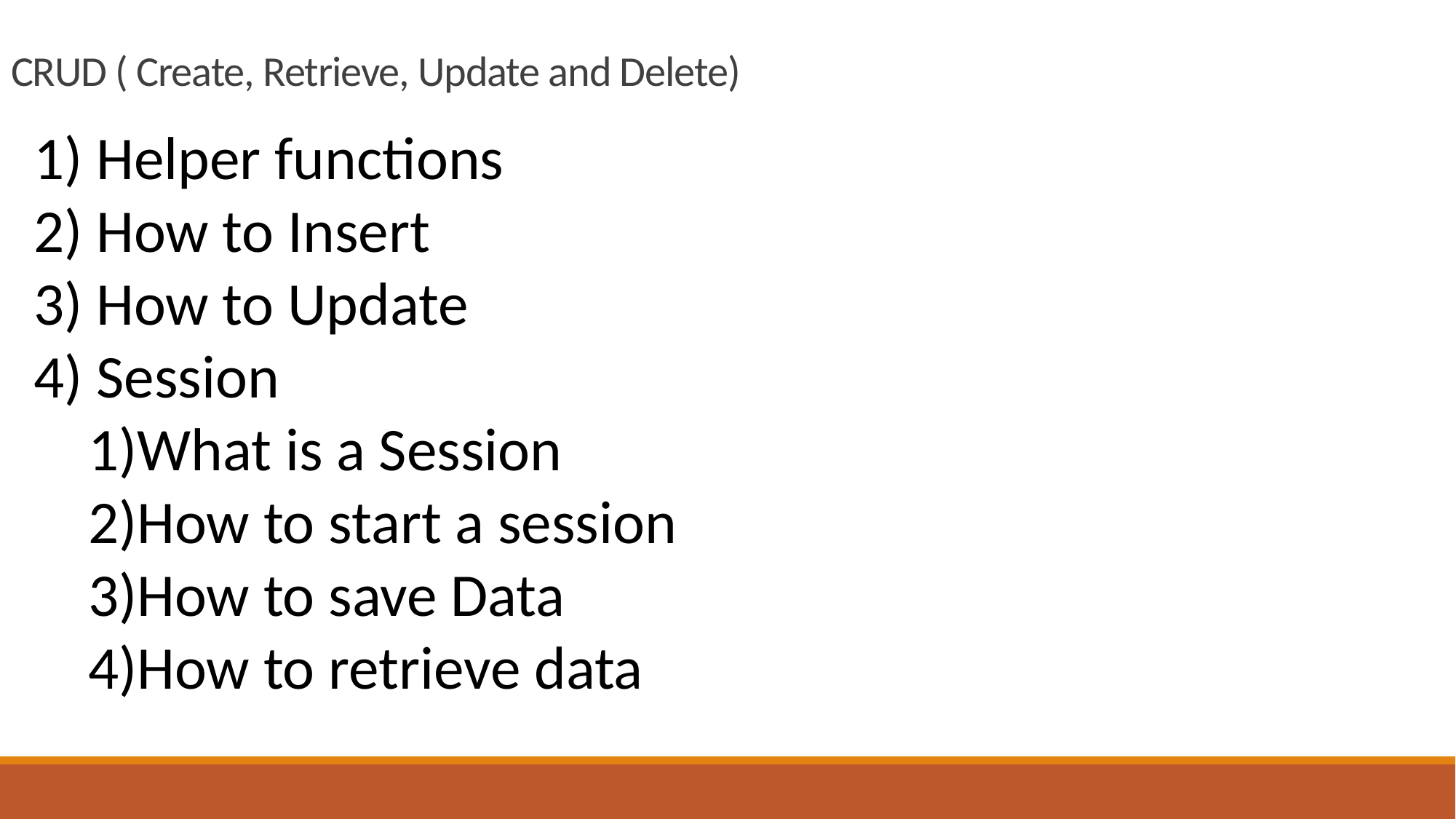

# CRUD ( Create, Retrieve, Update and Delete)
 Helper functions
 How to Insert
 How to Update
 Session
What is a Session
How to start a session
How to save Data
How to retrieve data